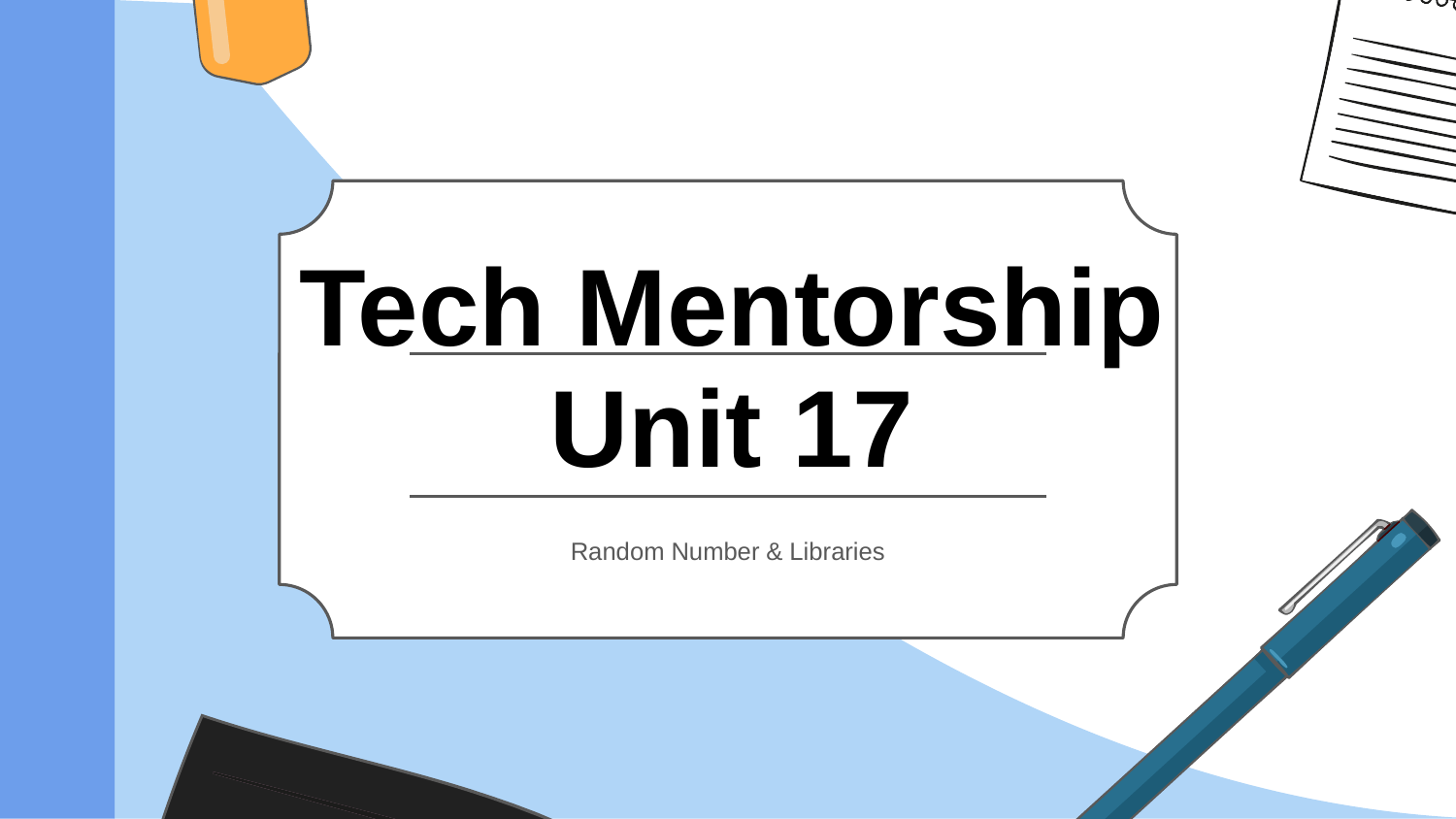

# Tech Mentorship Unit 17
Random Number & Libraries